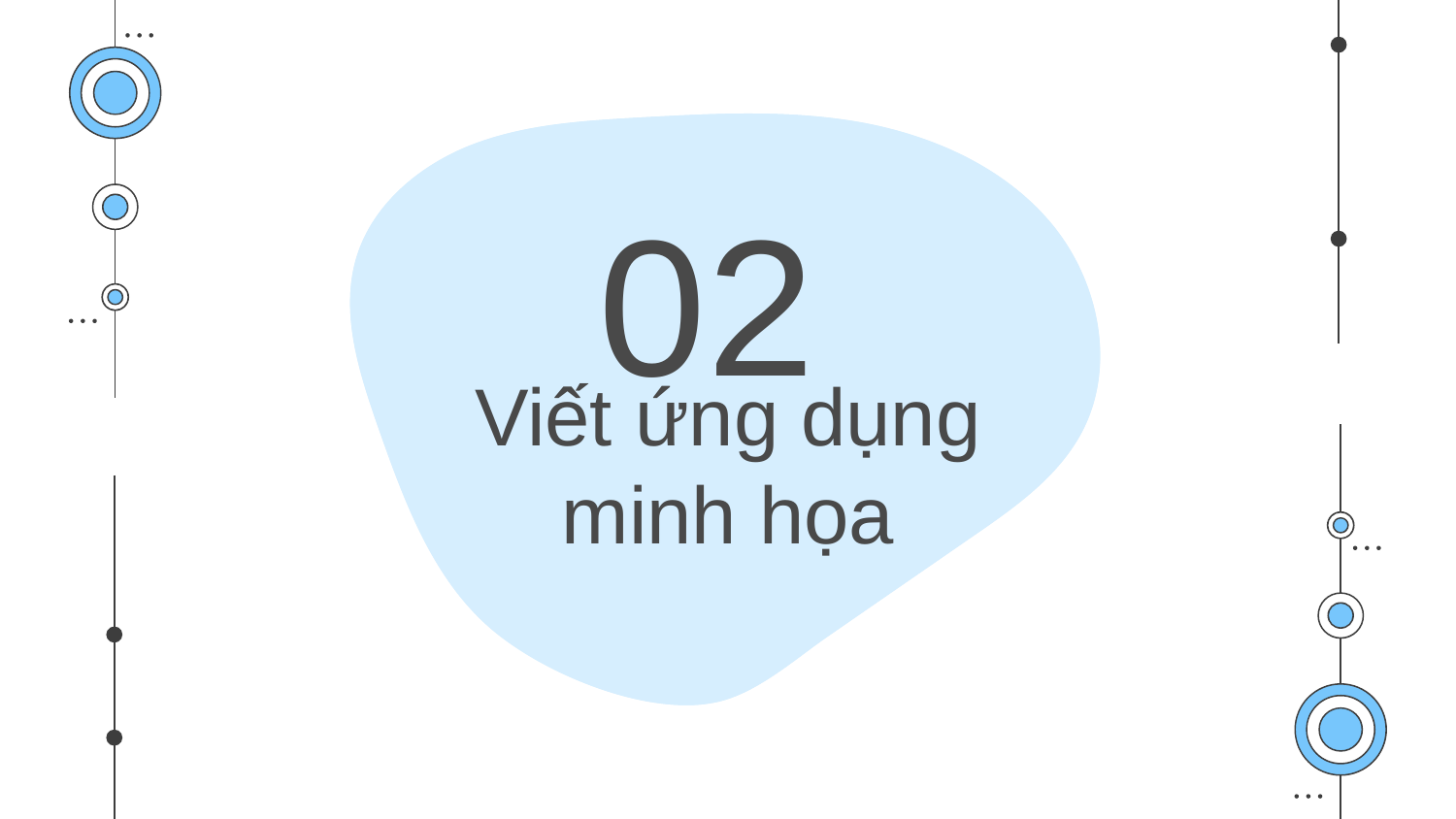

02
# Viết ứng dụng minh họa